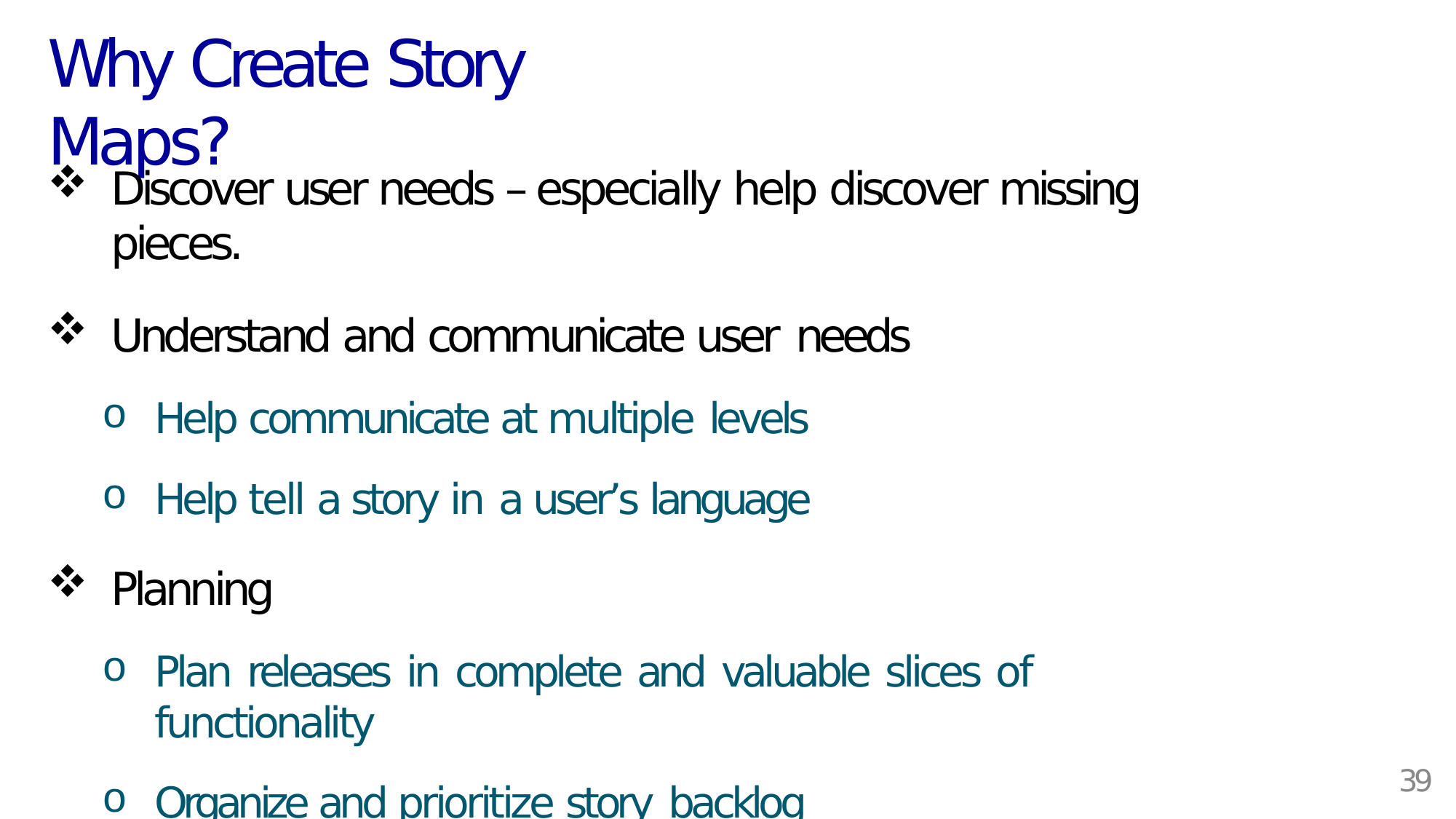

# Why Create Story Maps?
Discover user needs – especially help discover missing pieces.
Understand and communicate user needs
Help communicate at multiple levels
Help tell a story in a user’s language
Planning
Plan releases in complete and valuable slices of functionality
Organize and prioritize story backlog
39